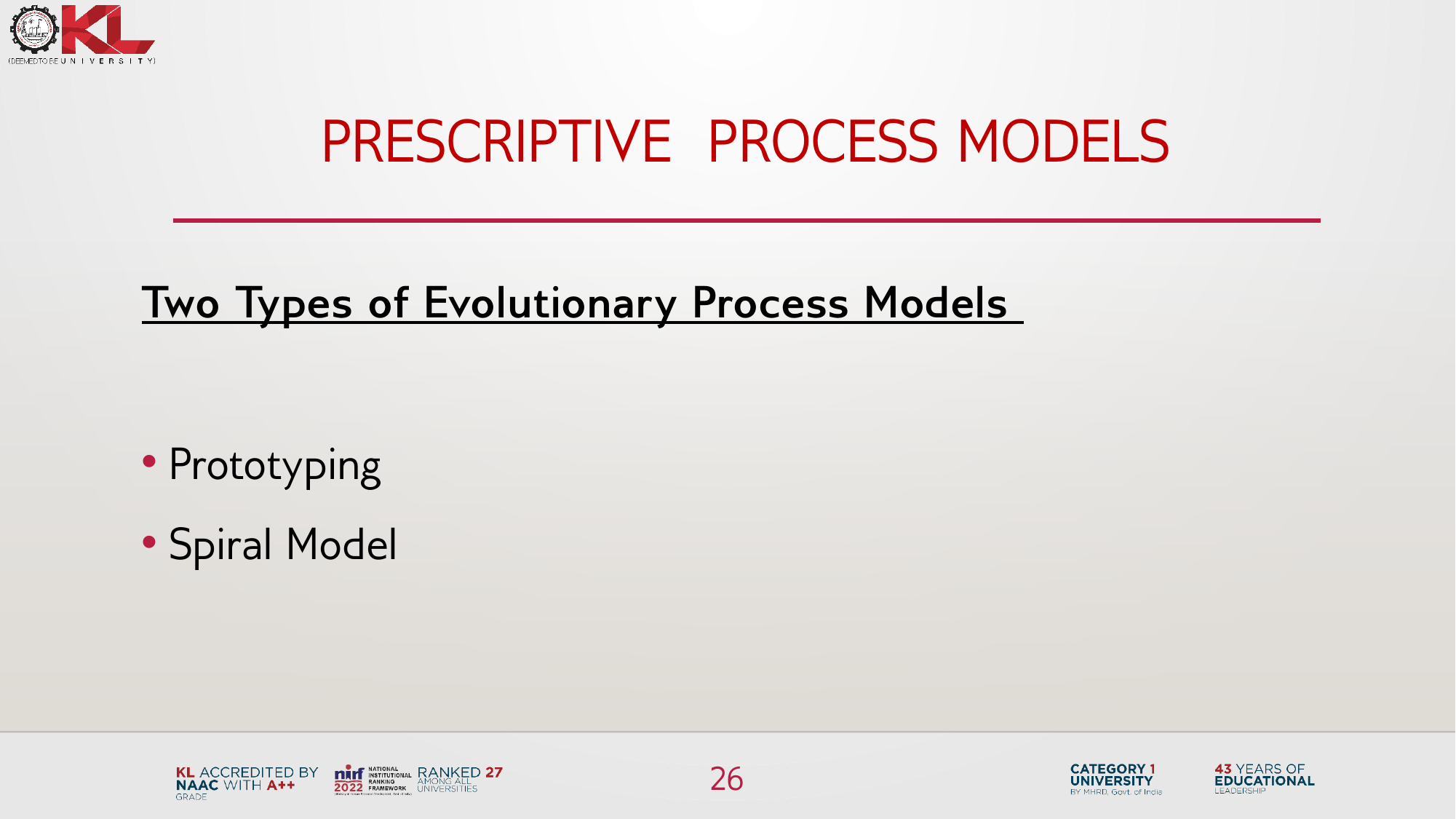

Prescriptive  Process models
Two Types of Evolutionary Process Models

Prototyping
Spiral Model
26